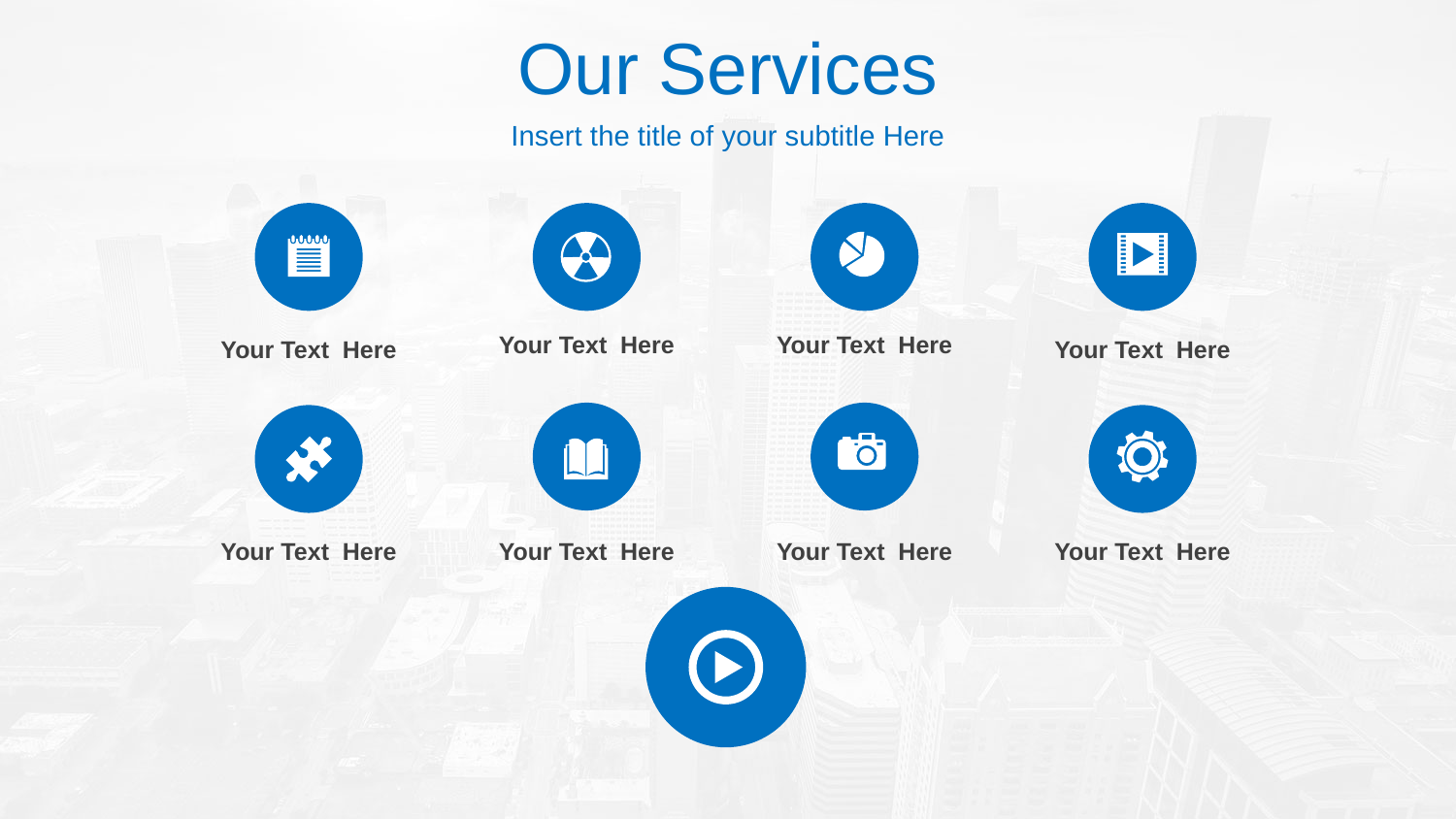

Our Services
Insert the title of your subtitle Here

Your Text  Here
Your Text  Here
Your Text  Here
Your Text  Here

Your Text  Here
Your Text  Here
Your Text  Here
Your Text  Here